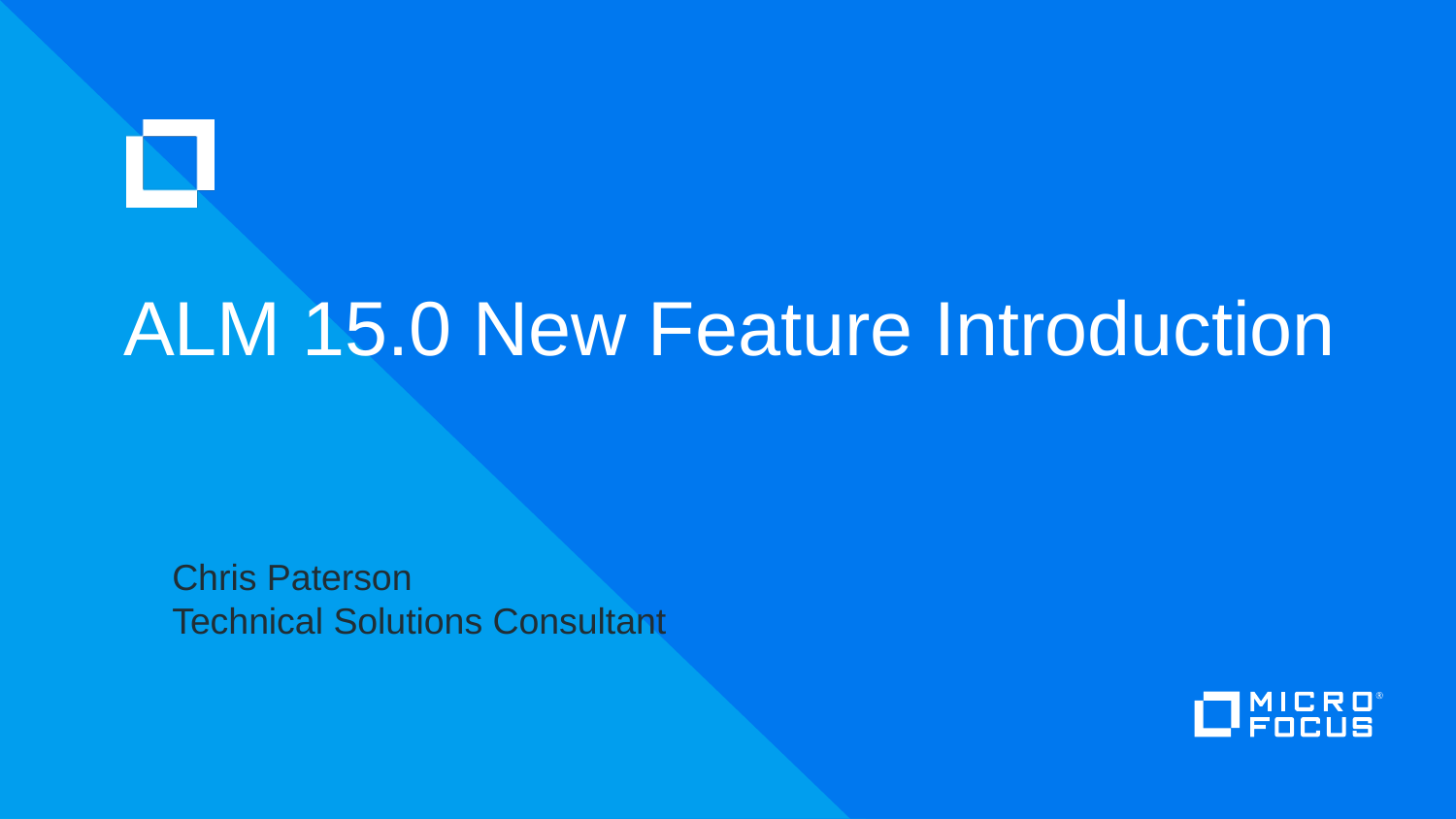

# ALM 15.0 New Feature Introduction
Chris Paterson
Technical Solutions Consultant